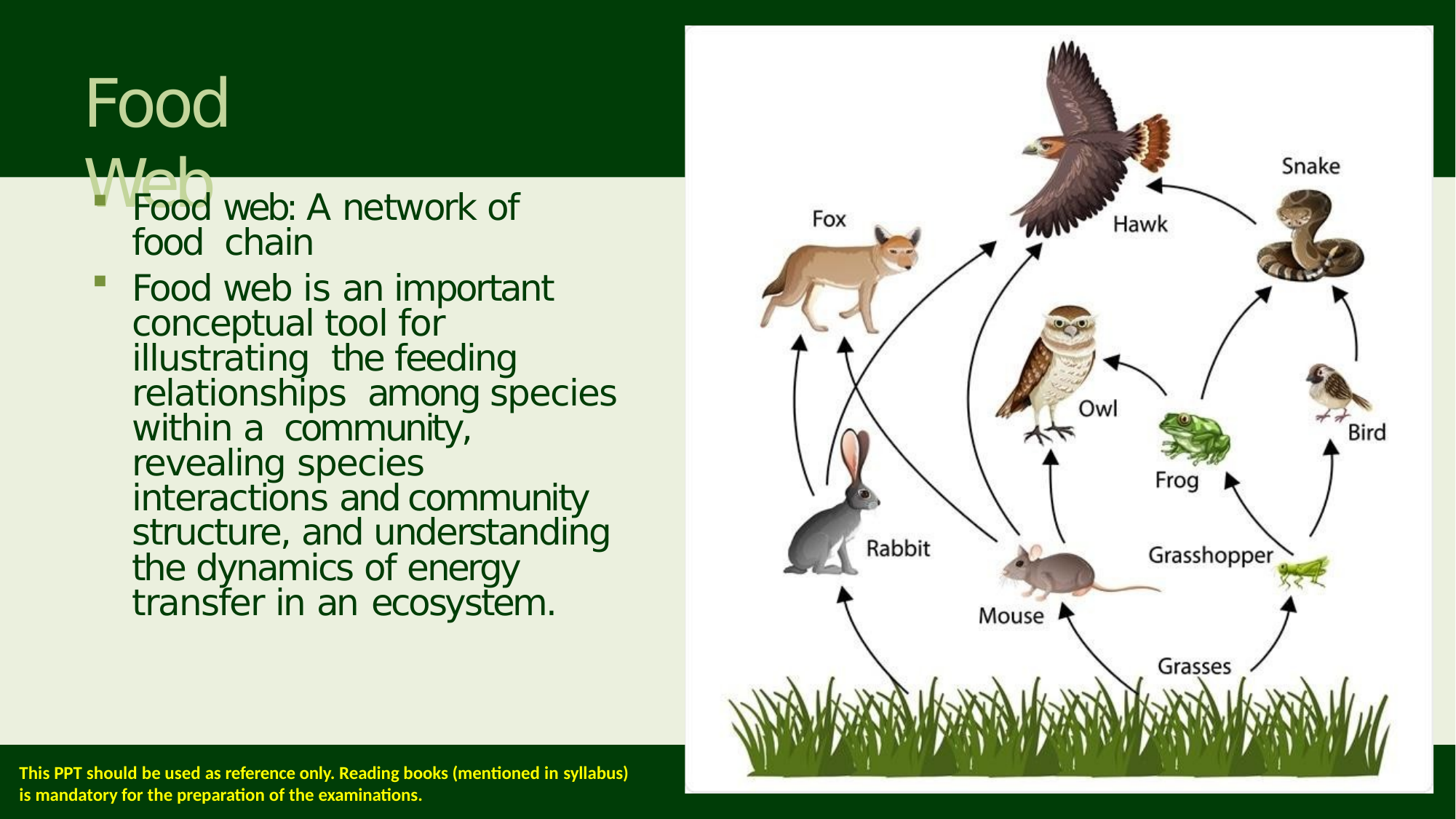

# Food Web
Food web: A network of food  chain
Food web is an important  conceptual tool for illustrating  the feeding relationships  among species within a  community, revealing species  interactions and community  structure, and understanding  the dynamics of energy  transfer in an ecosystem.
This PPT should be used as reference only. Reading books (mentioned in syllabus)
is mandatory for the preparation of the examinations.